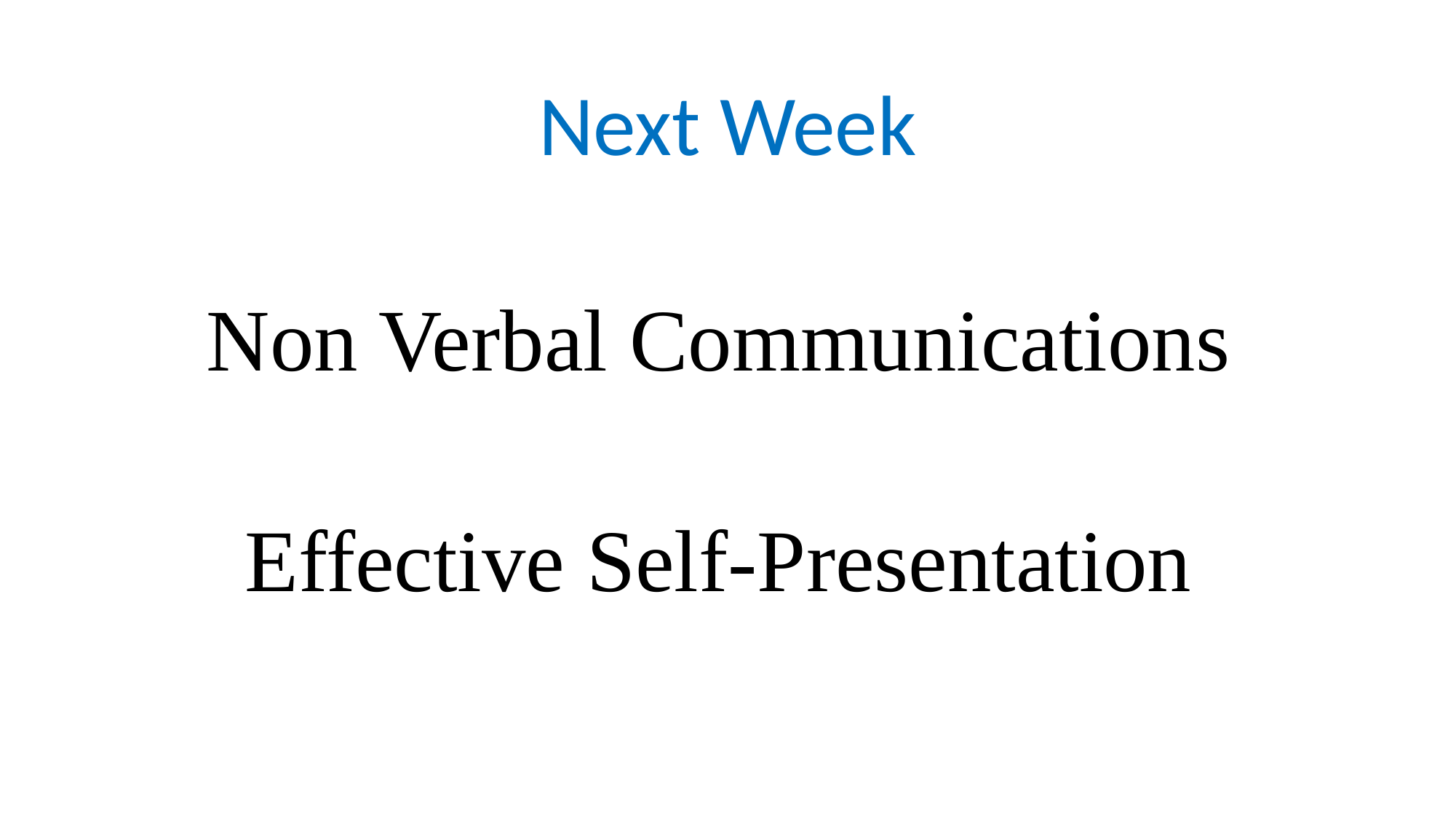

Next Week
Non Verbal Communications

Effective Self-Presentation